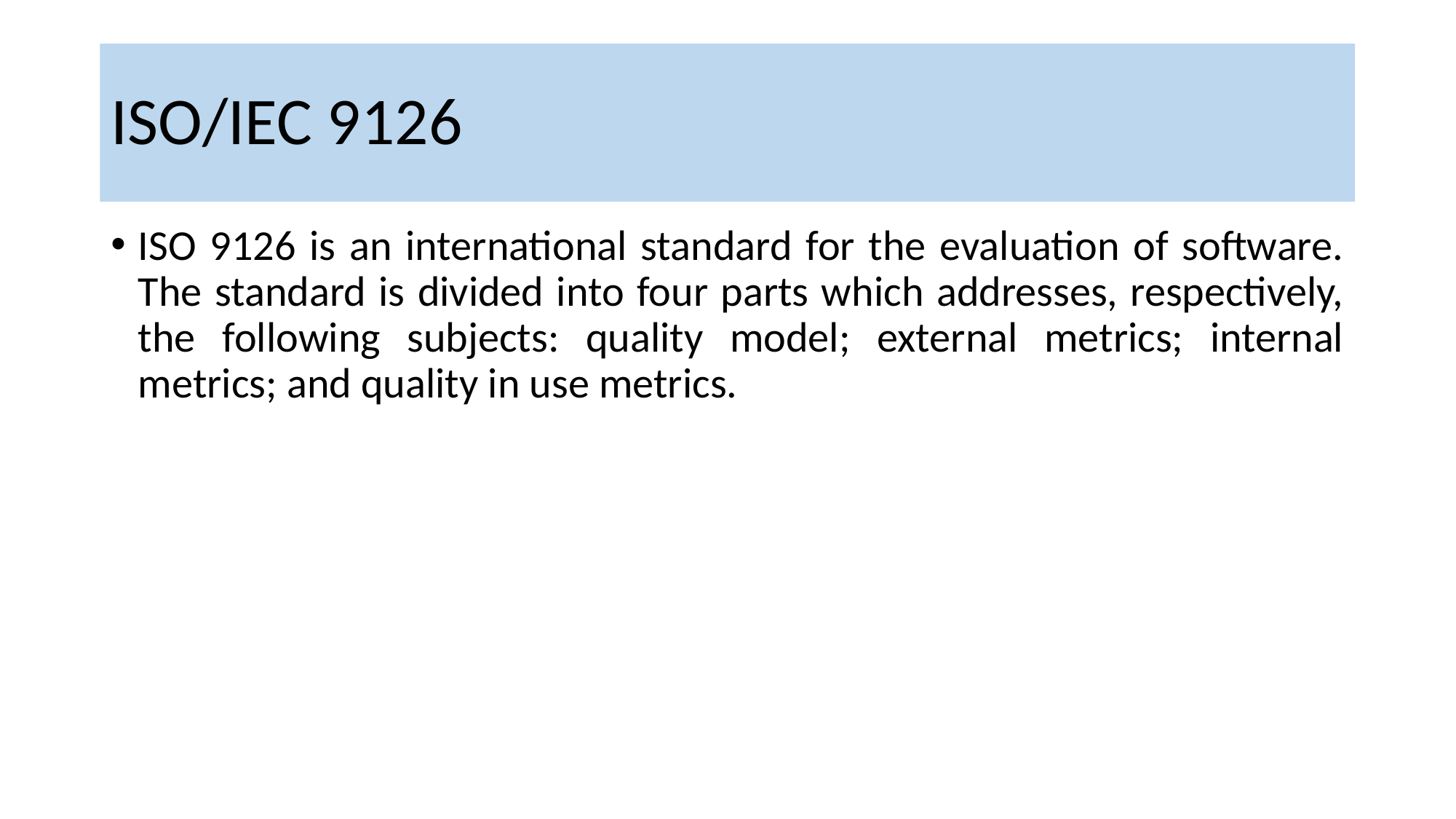

# ISO/IEC 9126
ISO 9126 is an international standard for the evaluation of software. The standard is divided into four parts which addresses, respectively, the following subjects: quality model; external metrics; internal metrics; and quality in use metrics.